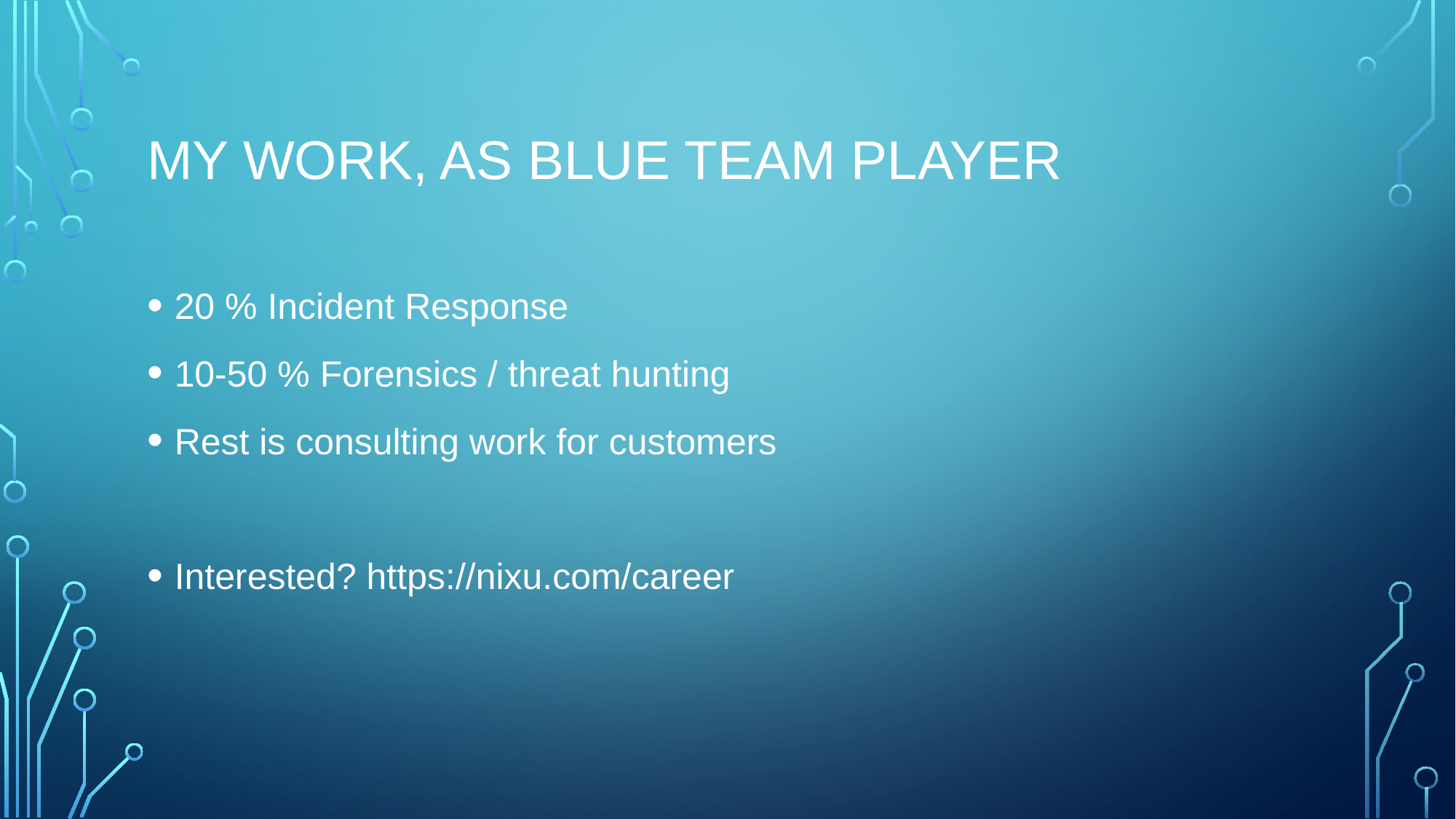

# My work, as blue team player
20 % Incident Response
10-50 % Forensics / threat hunting
Rest is consulting work for customers

Interested? https://nixu.com/career